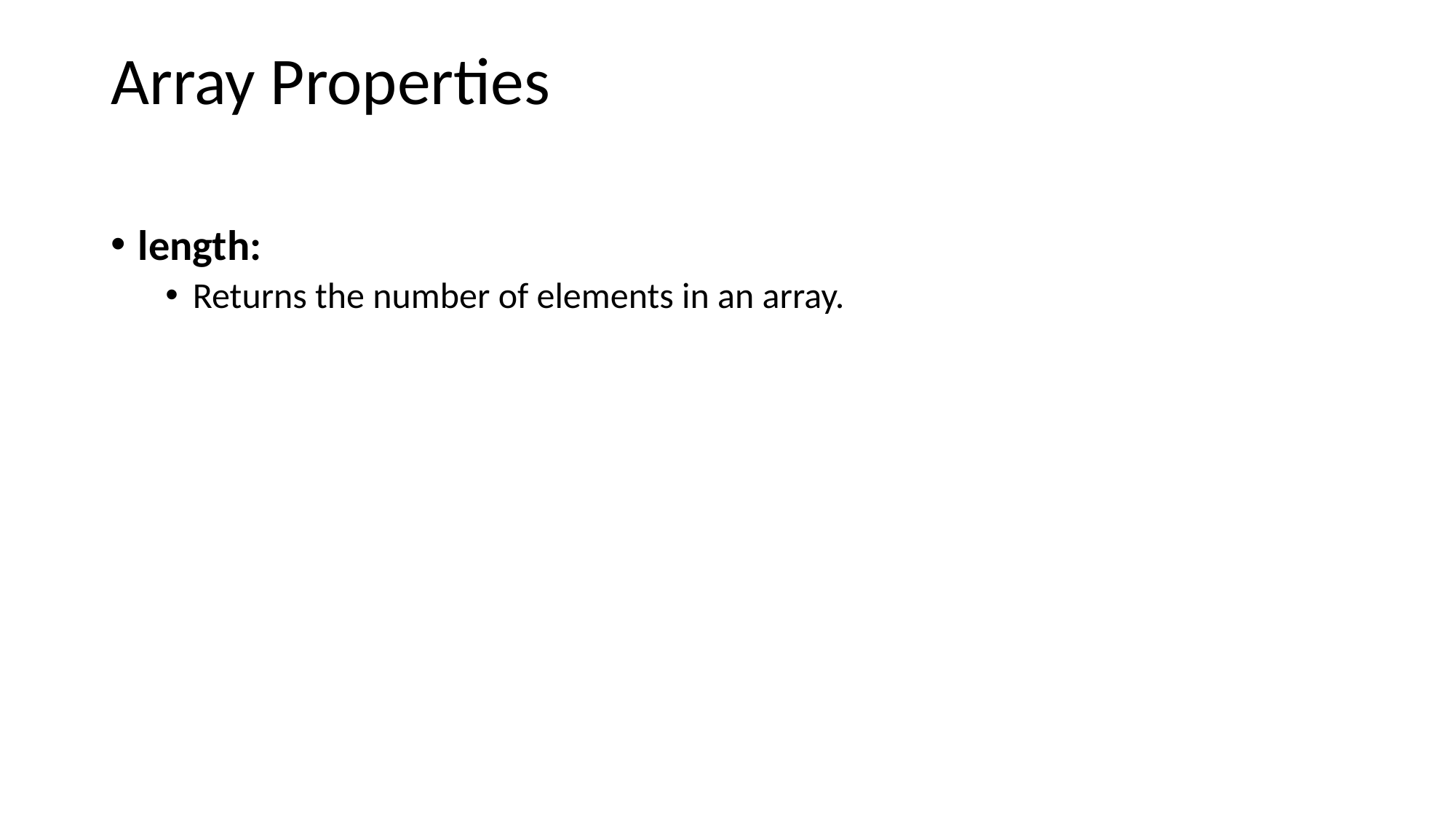

# Array Properties
length:
Returns the number of elements in an array.